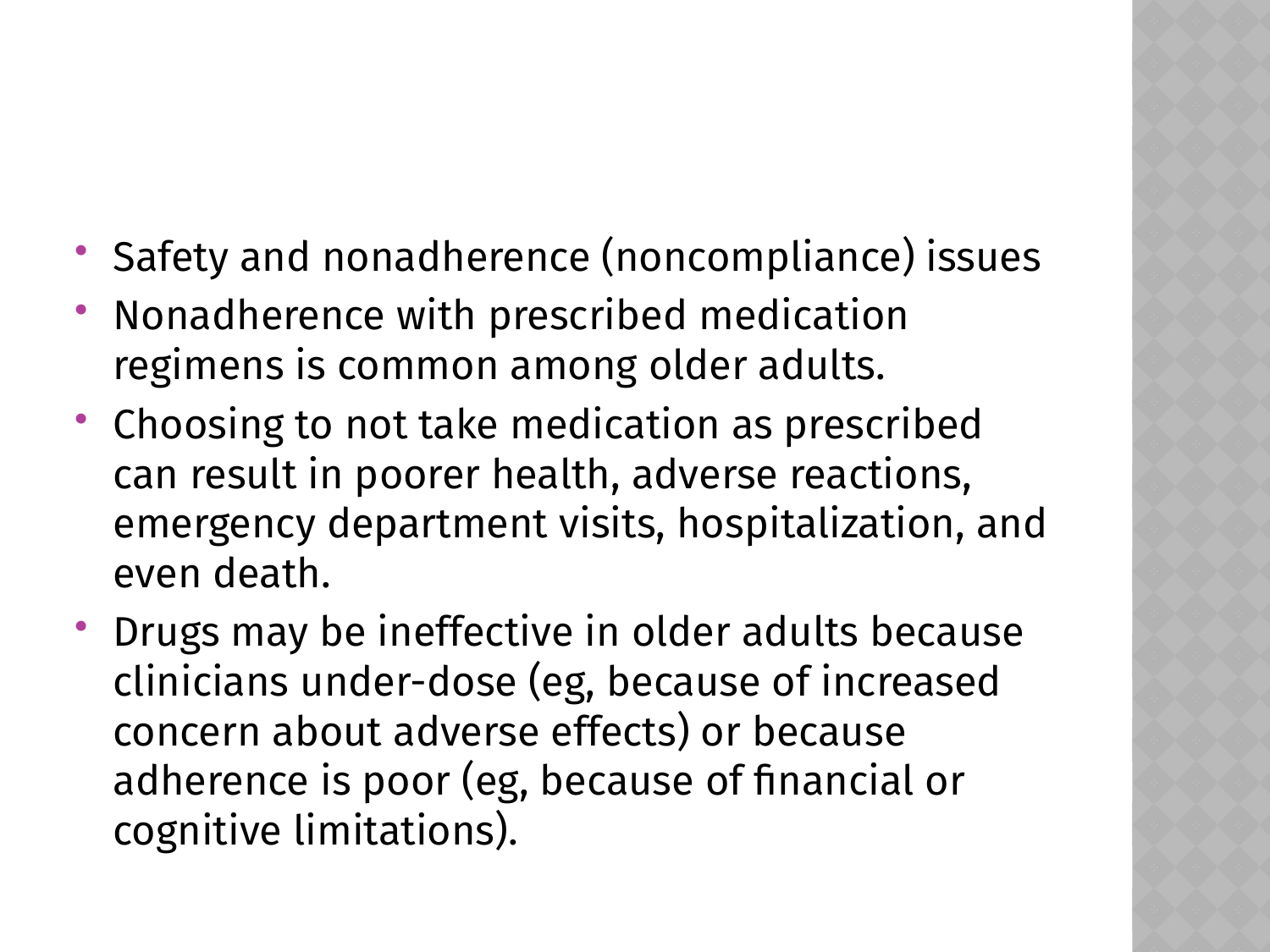

#
Safety and nonadherence (noncompliance) issues
Nonadherence with prescribed medication regimens is common among older adults.
Choosing to not take medication as prescribed can result in poorer health, adverse reactions, emergency department visits, hospitalization, and even death.
Drugs may be ineffective in older adults because clinicians under-dose (eg, because of increased concern about adverse effects) or because adherence is poor (eg, because of financial or cognitive limitations).